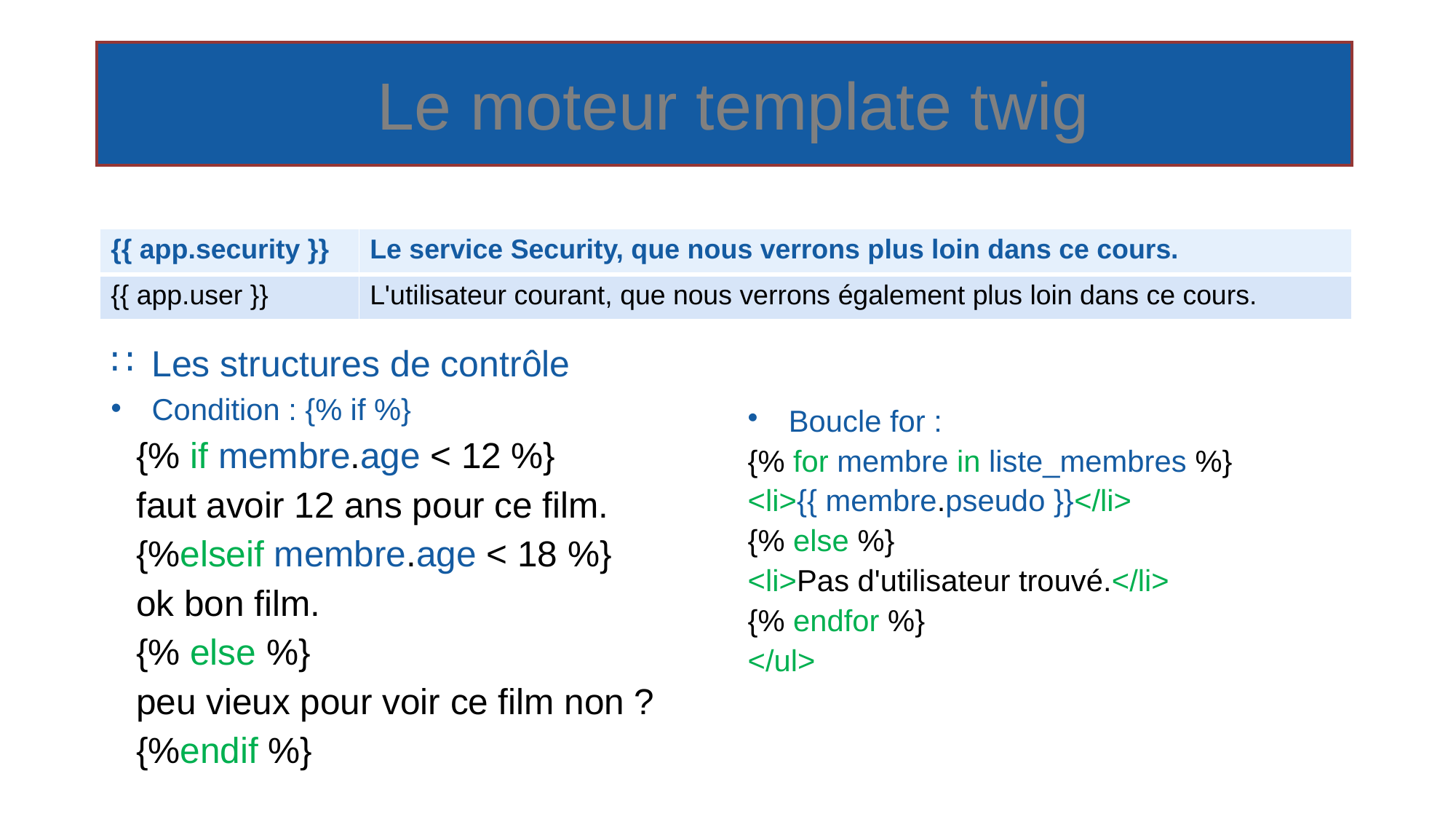

# Le moteur template twig

Les structures de contrôle
Condition : {% if %}

| {{ app.security }} | Le service Security, que nous verrons plus loin dans ce cours. |
| --- | --- |
| {{ app.user }} | L'utilisateur courant, que nous verrons également plus loin dans ce cours. |
Boucle for :
{% for membre in liste_membres %}
<li>{{ membre.pseudo }}</li>
{% else %}
<li>Pas d'utilisateur trouvé.</li>
{% endfor %}
</ul>
{% if membre.age < 12 %}
faut avoir 12 ans pour ce film.
{%elseif membre.age < 18 %}
ok bon film.
{% else %}
peu vieux pour voir ce film non ?
{%endif %}